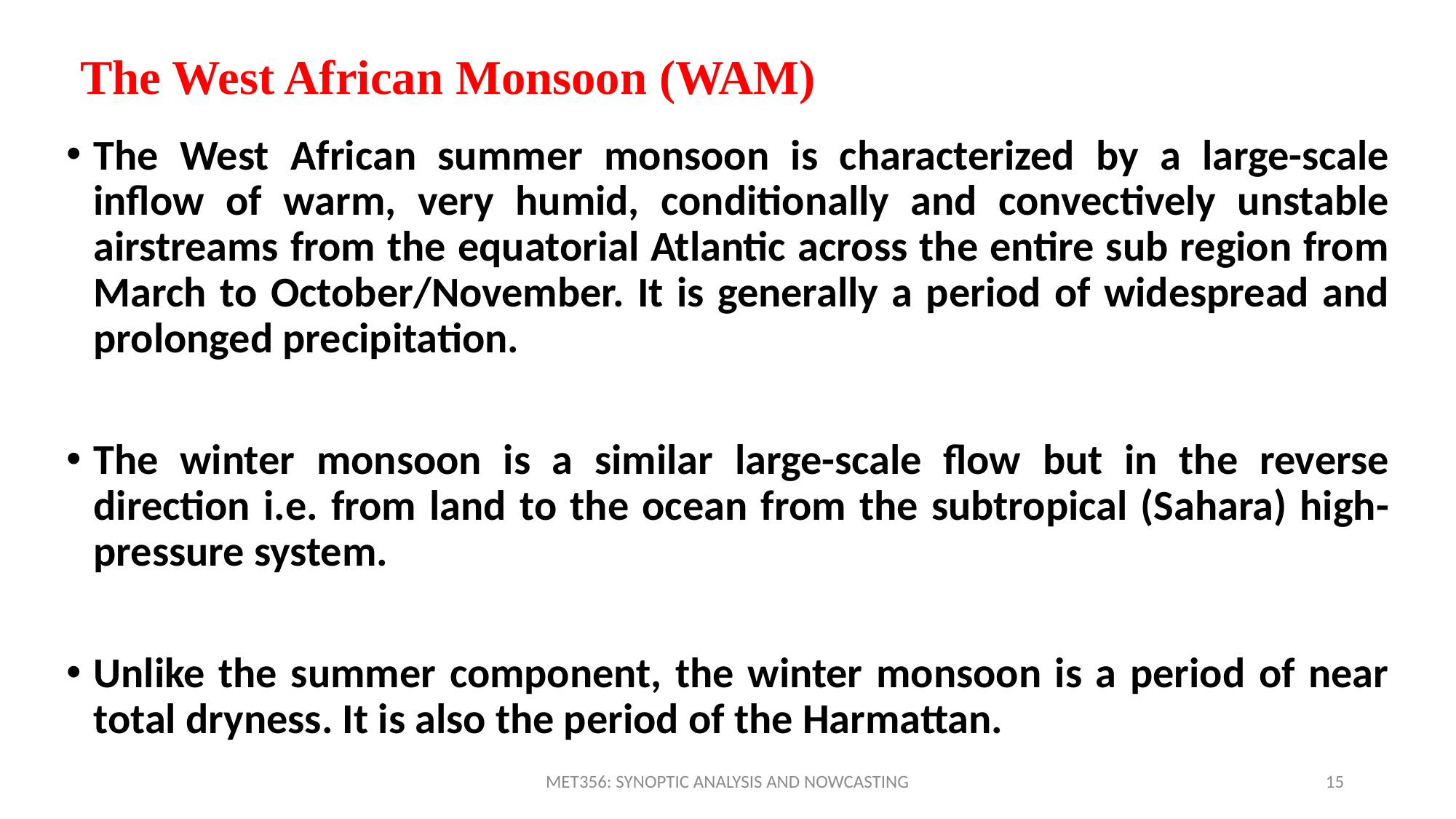

# The West African Monsoon (WAM)
The West African summer monsoon is characterized by a large-scale inflow of warm, very humid, conditionally and convectively unstable airstreams from the equatorial Atlantic across the entire sub region from March to October/November. It is generally a period of widespread and prolonged precipitation.

The winter monsoon is a similar large-scale flow but in the reverse direction i.e. from land to the ocean from the subtropical (Sahara) high-pressure system.

Unlike the summer component, the winter monsoon is a period of near total dryness. It is also the period of the Harmattan.
MET356: SYNOPTIC ANALYSIS AND NOWCASTING
15